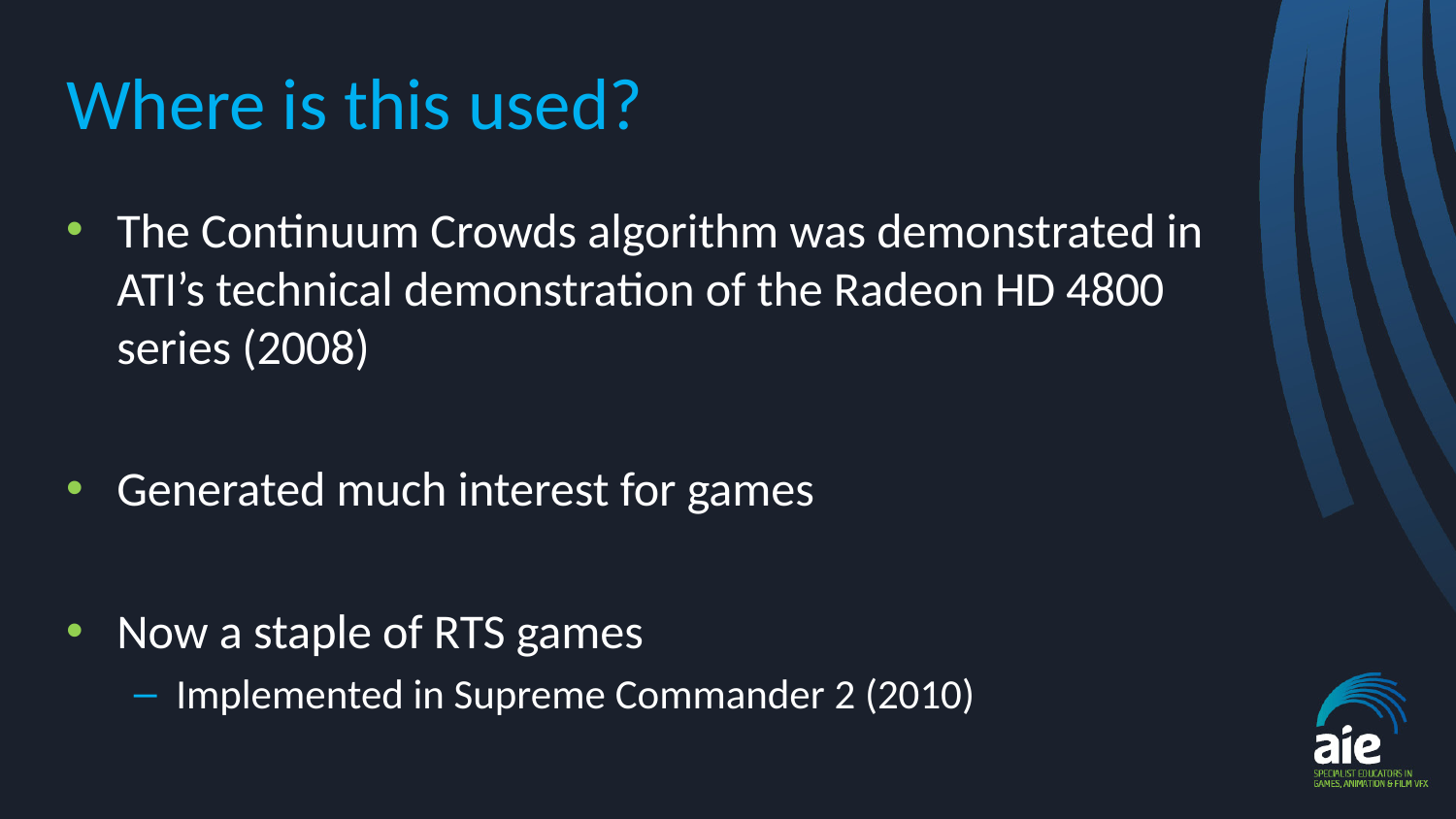

# Where is this used?
The Continuum Crowds algorithm was demonstrated in ATI’s technical demonstration of the Radeon HD 4800 series (2008)

Generated much interest for games

Now a staple of RTS games
Implemented in Supreme Commander 2 (2010)